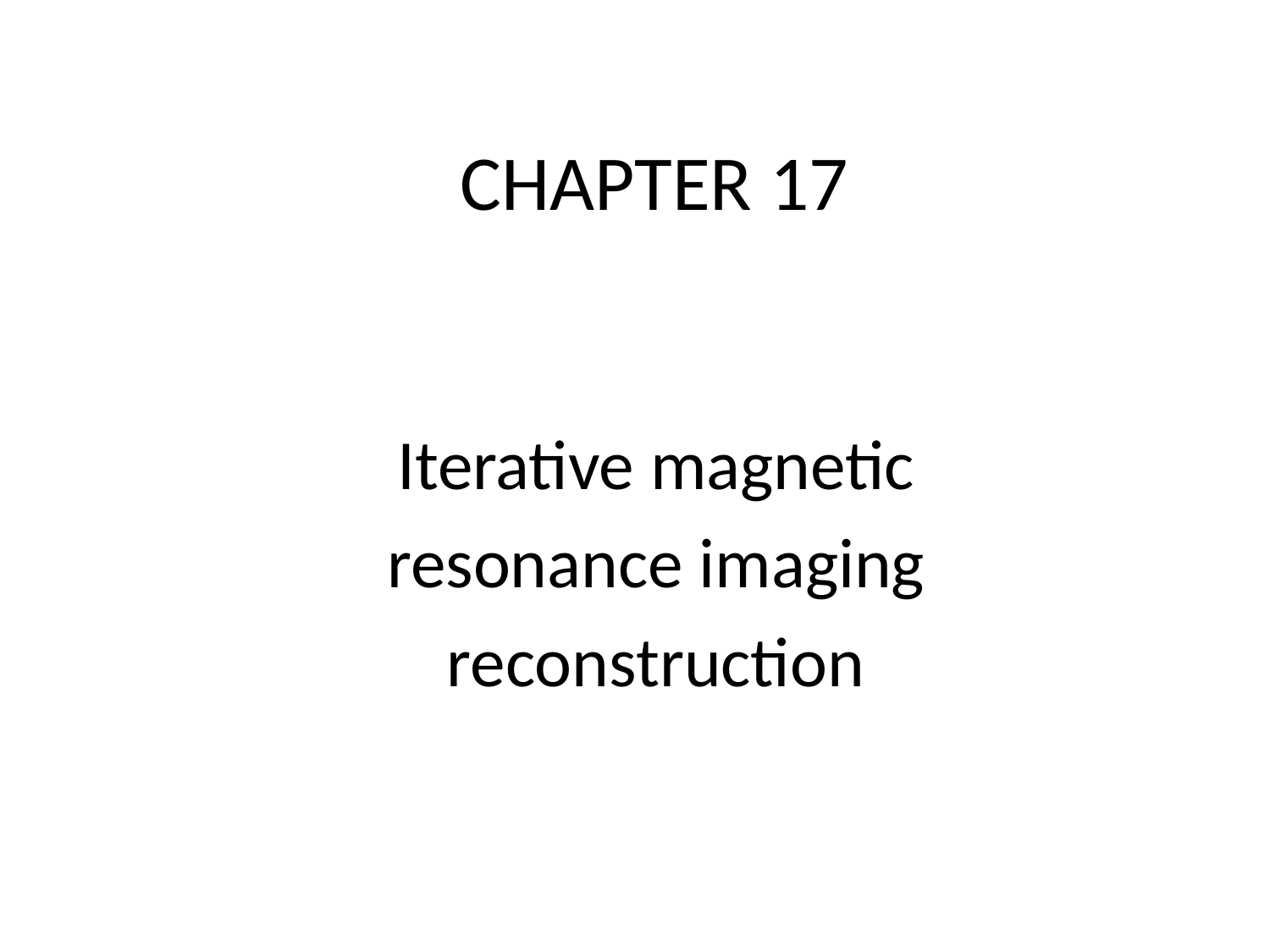

# CHAPTER 17
Iterative magnetic
resonance imaging
reconstruction